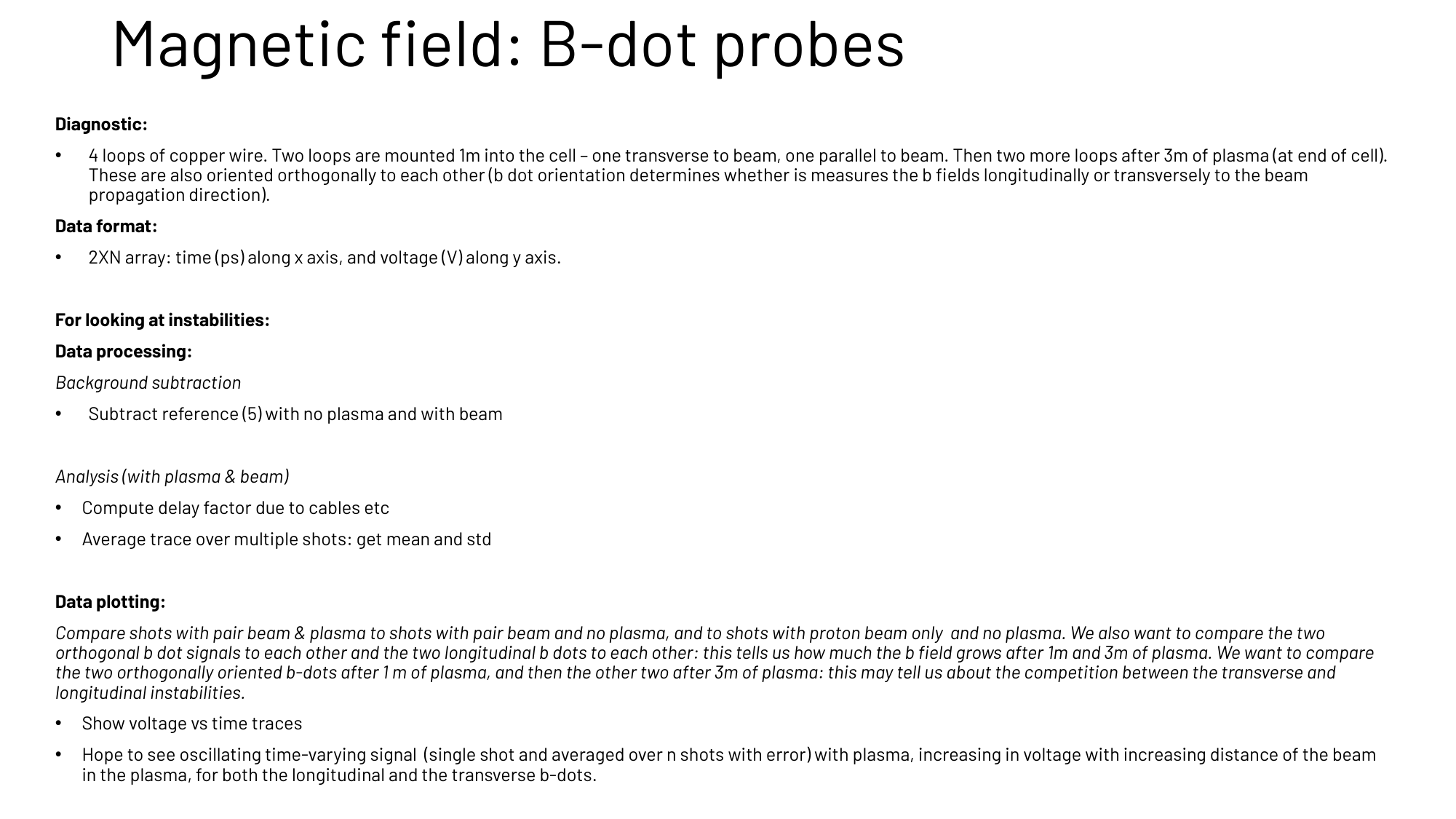

# Magnetic field: B-dot probes
Diagnostic:
4 loops of copper wire. Two loops are mounted 1m into the cell – one transverse to beam, one parallel to beam. Then two more loops after 3m of plasma (at end of cell). These are also oriented orthogonally to each other (b dot orientation determines whether is measures the b fields longitudinally or transversely to the beam propagation direction).
Data format:
2XN array: time (ps) along x axis, and voltage (V) along y axis.

For looking at instabilities:
Data processing:
Background subtraction
Subtract reference (5) with no plasma and with beam

Analysis (with plasma & beam)
Compute delay factor due to cables etc
Average trace over multiple shots: get mean and std

Data plotting:
Compare shots with pair beam & plasma to shots with pair beam and no plasma, and to shots with proton beam only  and no plasma. We also want to compare the two orthogonal b dot signals to each other and the two longitudinal b dots to each other: this tells us how much the b field grows after 1m and 3m of plasma. We want to compare the two orthogonally oriented b-dots after 1 m of plasma, and then the other two after 3m of plasma: this may tell us about the competition between the transverse and longitudinal instabilities.
Show voltage vs time traces
Hope to see oscillating time-varying signal  (single shot and averaged over n shots with error) with plasma, increasing in voltage with increasing distance of the beam in the plasma, for both the longitudinal and the transverse b-dots.